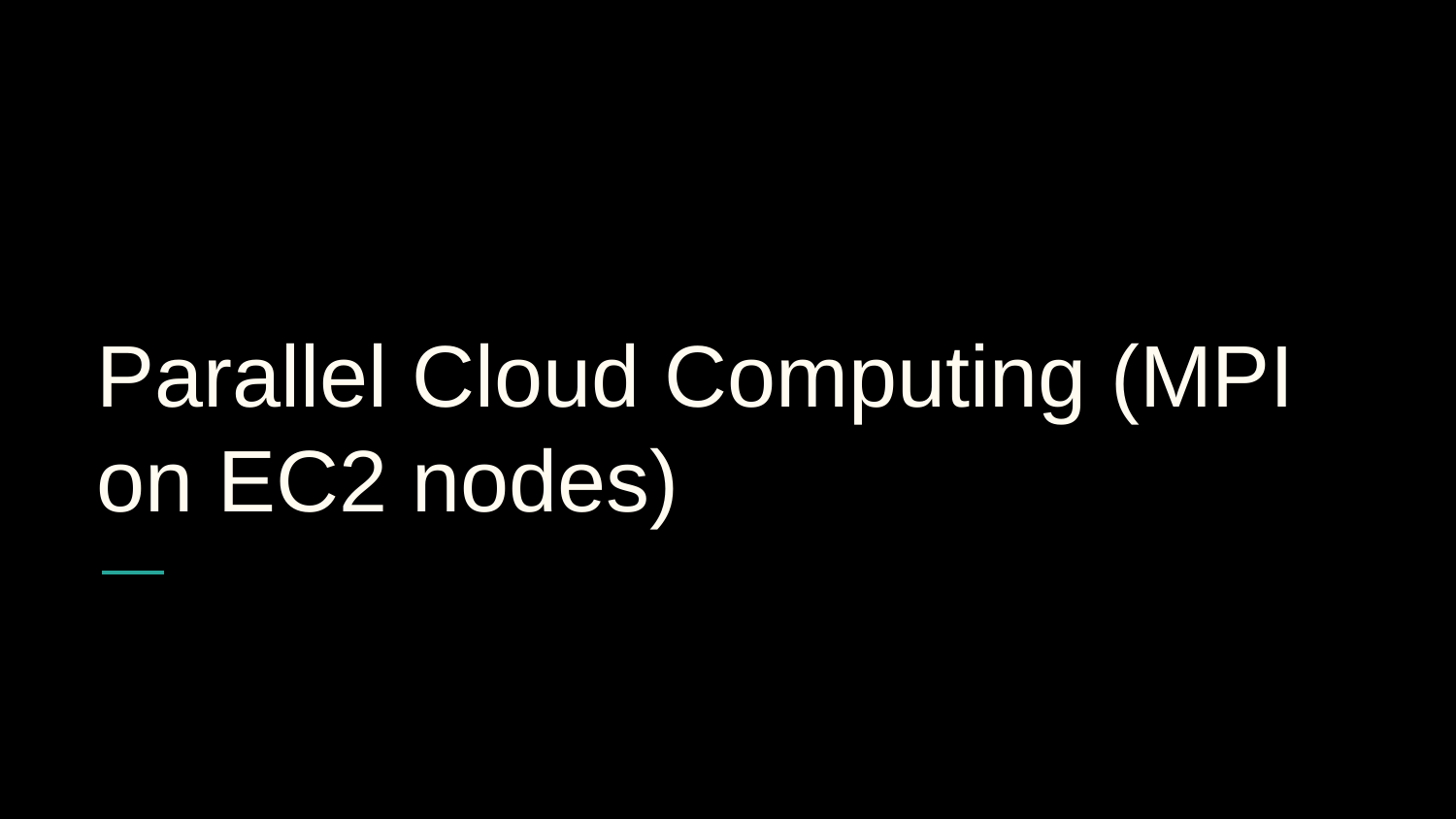

# Parallel Cloud Computing (MPI on EC2 nodes)